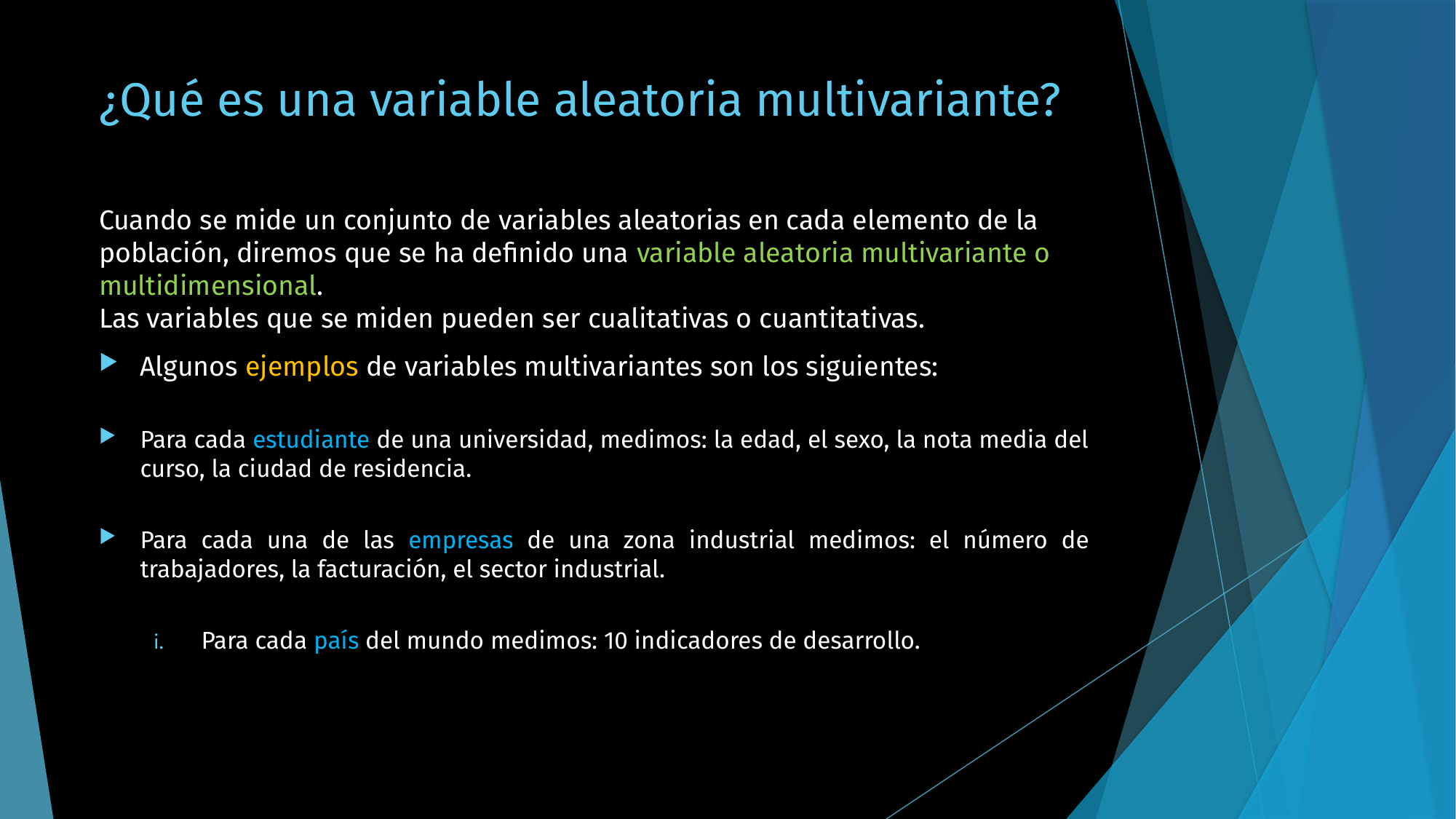

# ¿Qué es una variable aleatoria multivariante?
Cuando se mide un conjunto de variables aleatorias en cada elemento de la población, diremos que se ha definido una variable aleatoria multivariante o multidimensional.
Las variables que se miden pueden ser cualitativas o cuantitativas.
Algunos ejemplos de variables multivariantes son los siguientes:
Para cada estudiante de una universidad, medimos: la edad, el sexo, la nota media del curso, la ciudad de residencia.
Para cada una de las empresas de una zona industrial medimos: el número de trabajadores, la facturación, el sector industrial.
Para cada país del mundo medimos: 10 indicadores de desarrollo.